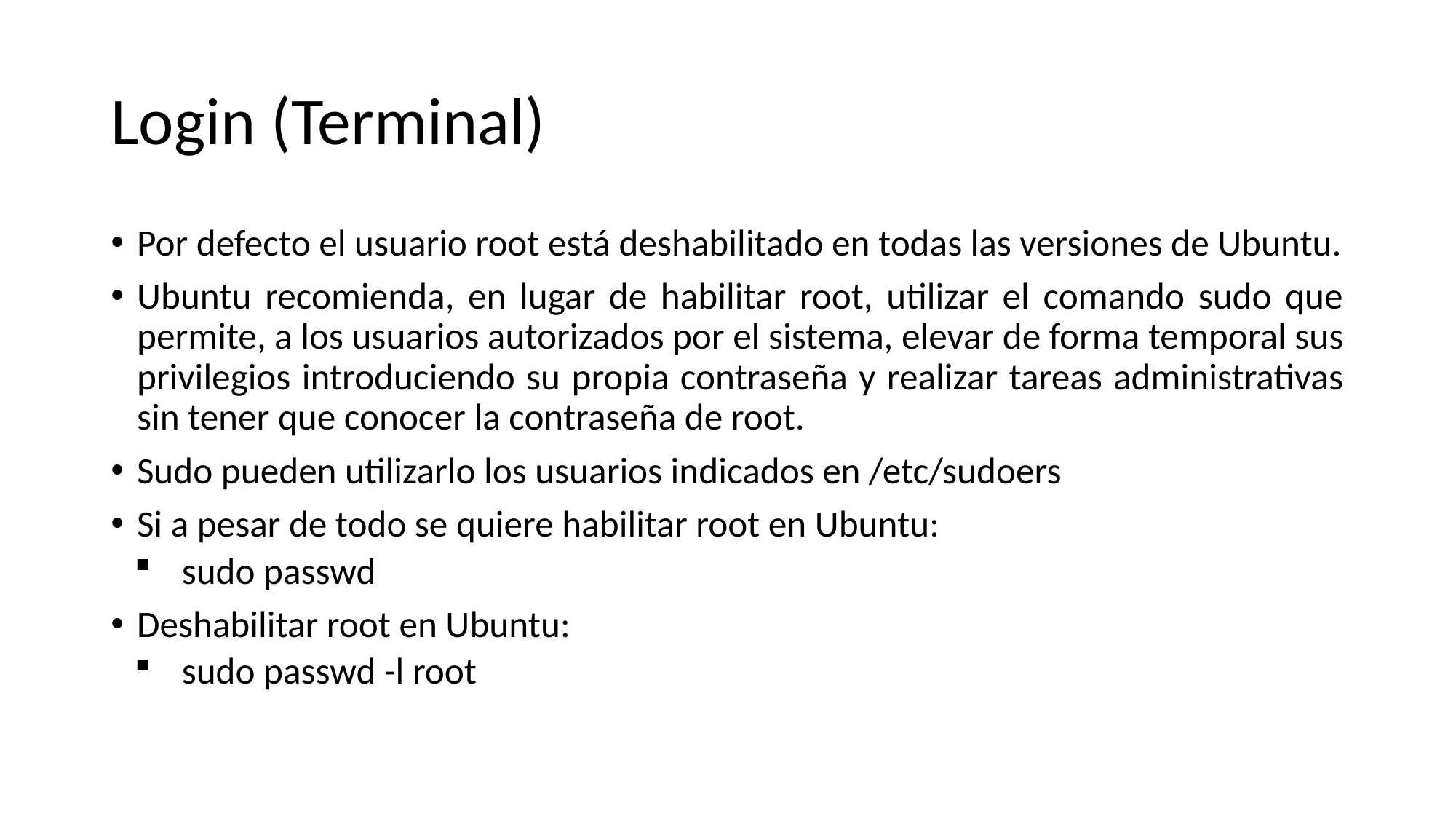

# Login (Terminal)
Por defecto el usuario root está deshabilitado en todas las versiones de Ubuntu.
Ubuntu recomienda, en lugar de habilitar root, utilizar el comando sudo que permite, a los usuarios autorizados por el sistema, elevar de forma temporal sus privilegios introduciendo su propia contraseña y realizar tareas administrativas sin tener que conocer la contraseña de root.
Sudo pueden utilizarlo los usuarios indicados en /etc/sudoers
Si a pesar de todo se quiere habilitar root en Ubuntu:
sudo passwd
Deshabilitar root en Ubuntu:
sudo passwd -l root